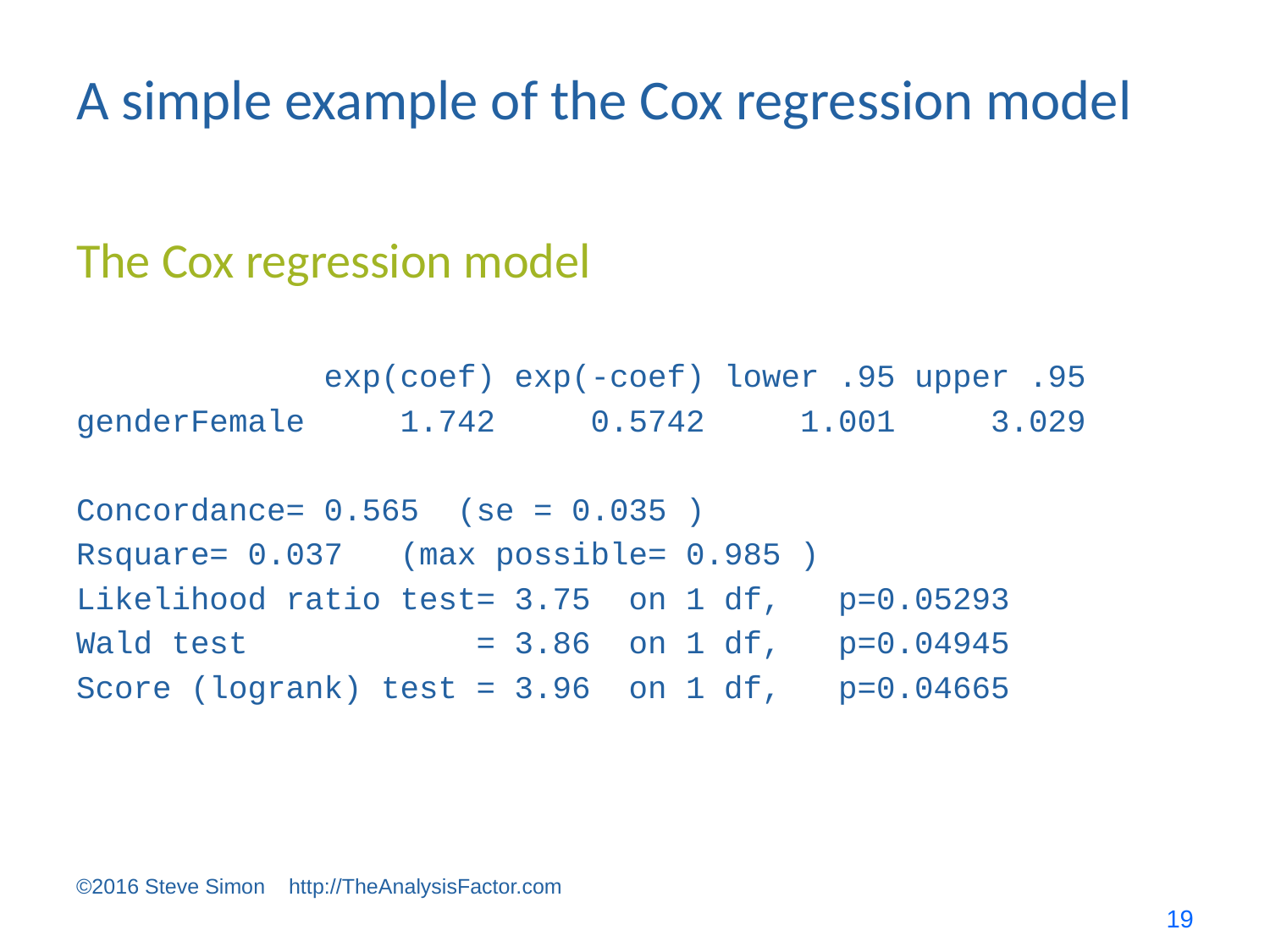

# A simple example of the Cox regression model
The Cox regression model
             exp(coef) exp(-coef) lower .95 upper .95
genderFemale     1.742     0.5742     1.001     3.029

Concordance= 0.565  (se = 0.035 )
Rsquare= 0.037   (max possible= 0.985 )
Likelihood ratio test= 3.75  on 1 df,   p=0.05293
Wald test            = 3.86  on 1 df,   p=0.04945
Score (logrank) test = 3.96  on 1 df,   p=0.04665
©2016 Steve Simon    http://TheAnalysisFactor.com

19